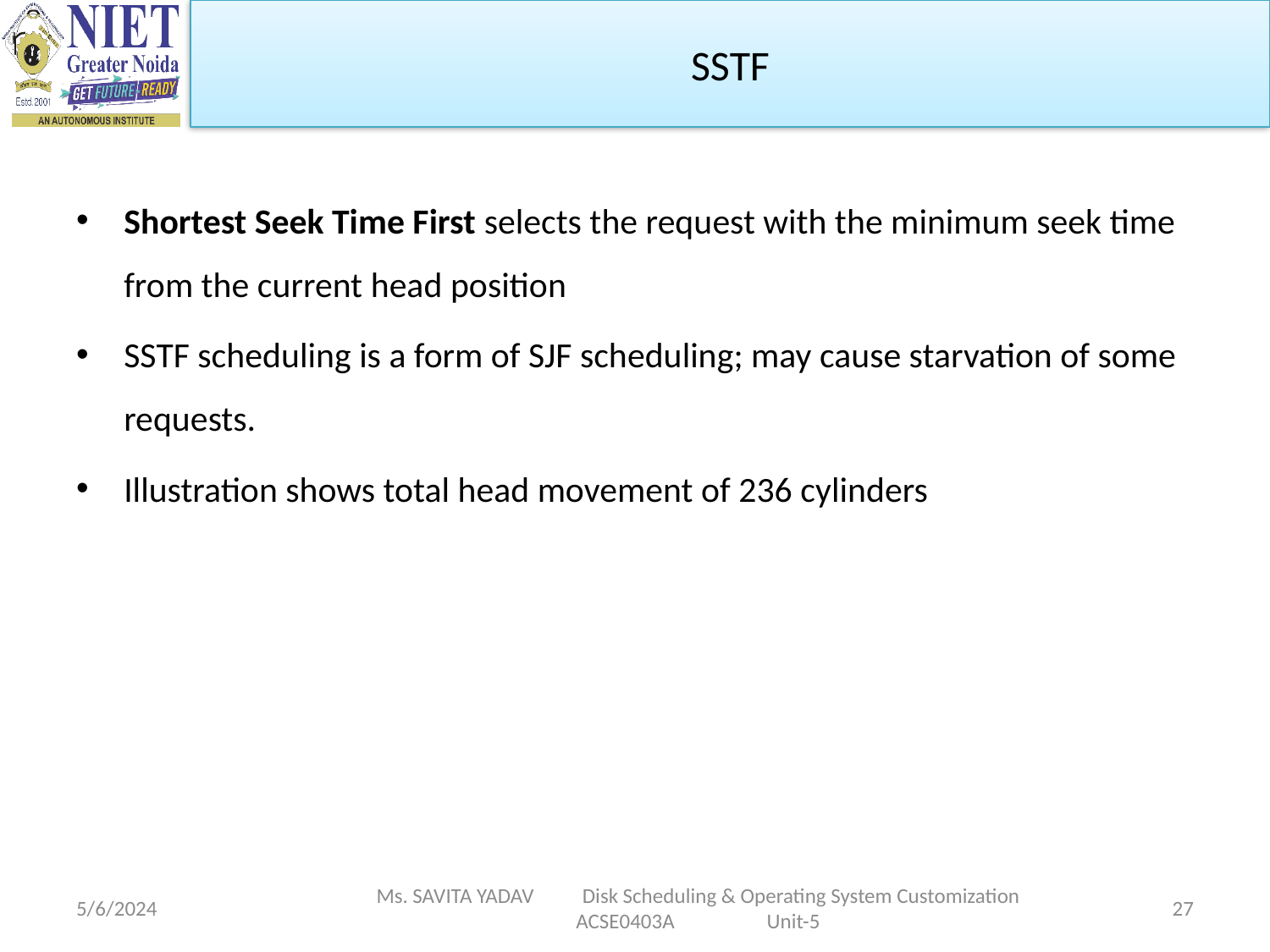

SSTF
Shortest Seek Time First selects the request with the minimum seek time from the current head position
SSTF scheduling is a form of SJF scheduling; may cause starvation of some requests.
Illustration shows total head movement of 236 cylinders

5/6/2024
Ms. SAVITA YADAV          Disk Scheduling & Operating System Customization ACSE0403A                   Unit-5
27